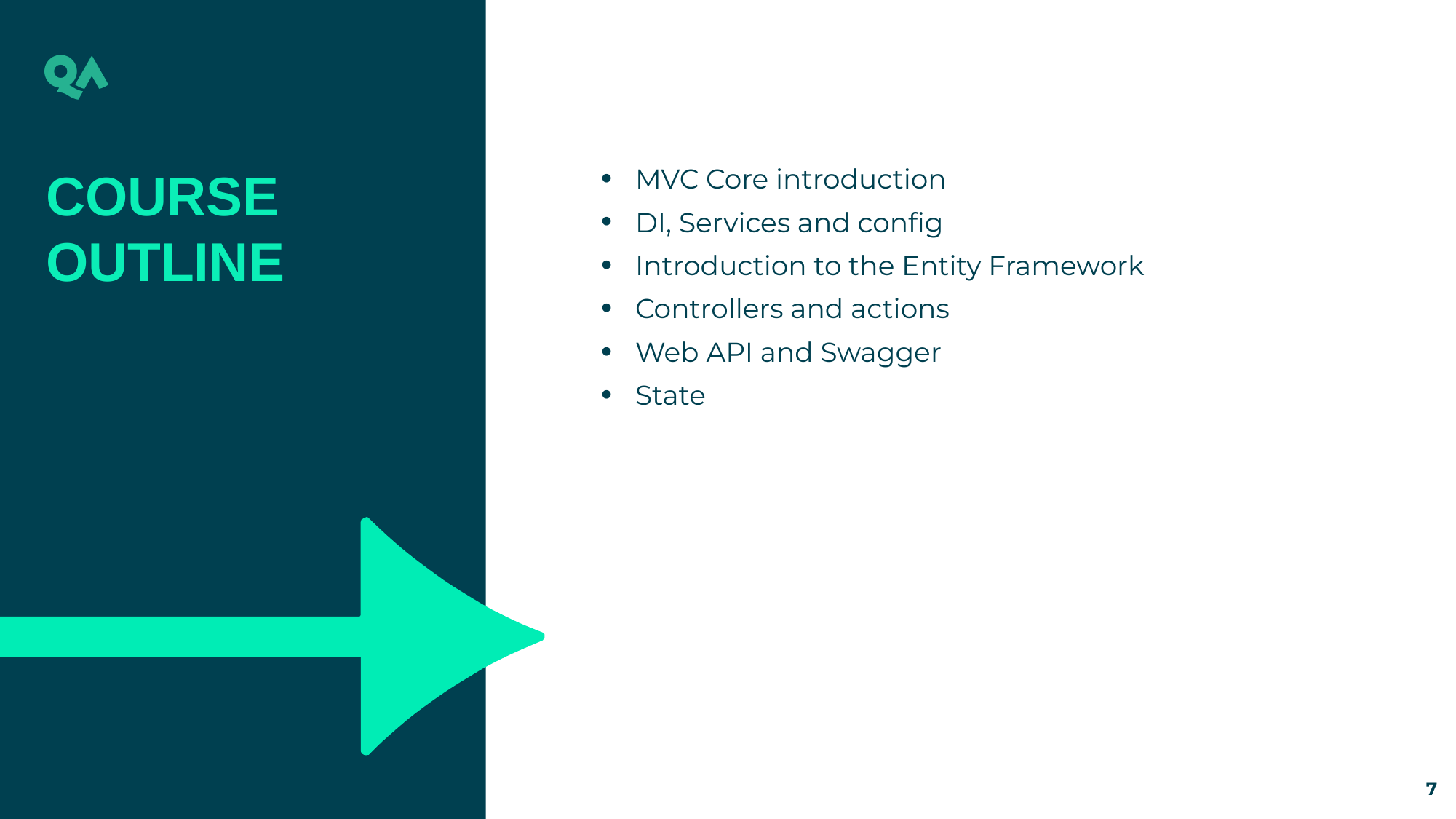

Course Outline
MVC Core introduction
DI, Services and config
Introduction to the Entity Framework
Controllers and actions
Web API and Swagger
State
7